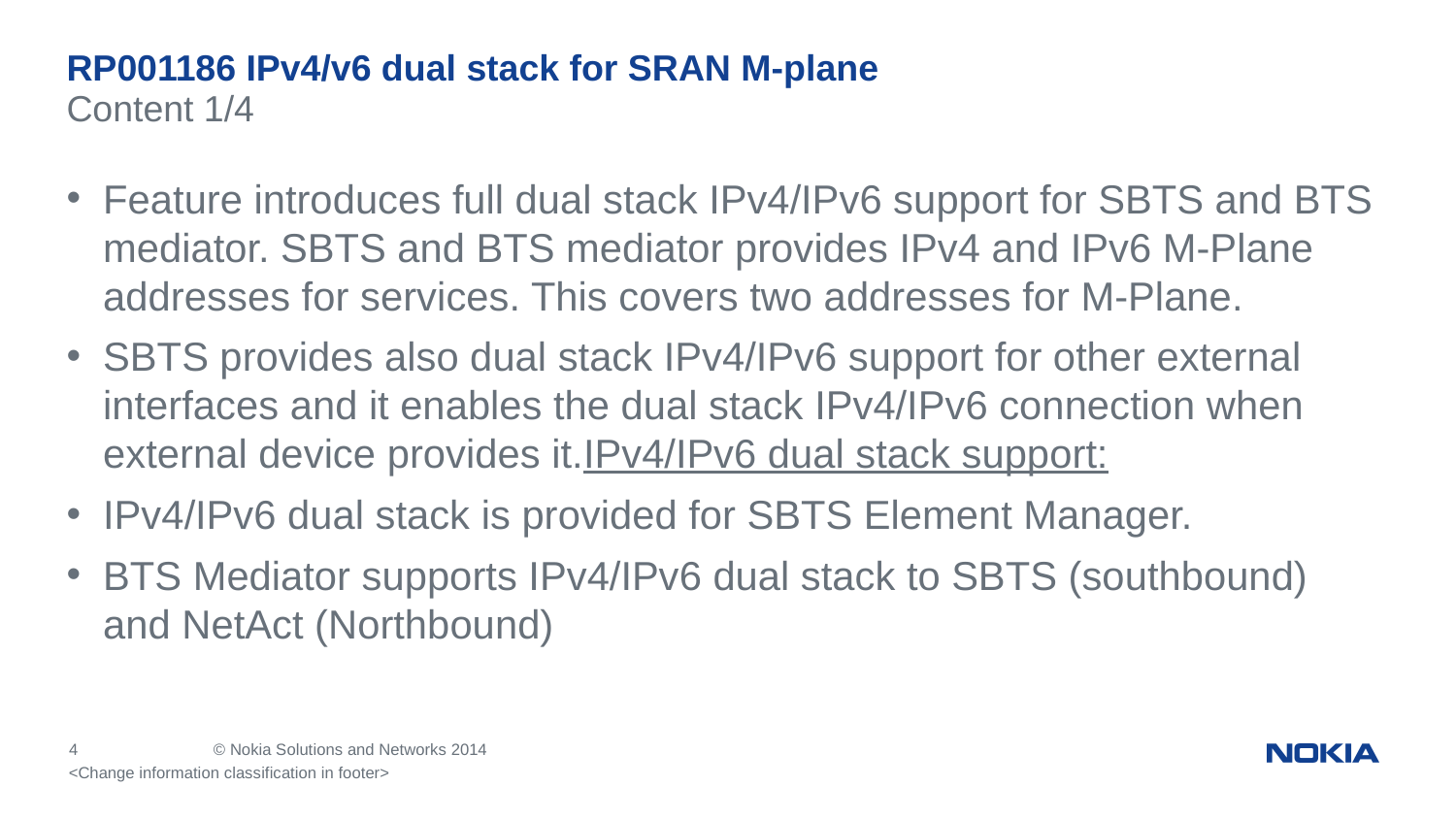

# RP001186 IPv4/v6 dual stack for SRAN M-plane
Content 1/4
Feature introduces full dual stack IPv4/IPv6 support for SBTS and BTS mediator. SBTS and BTS mediator provides IPv4 and IPv6 M-Plane addresses for services. This covers two addresses for M-Plane.
SBTS provides also dual stack IPv4/IPv6 support for other external interfaces and it enables the dual stack IPv4/IPv6 connection when external device provides it.IPv4/IPv6 dual stack support:
IPv4/IPv6 dual stack is provided for SBTS Element Manager.
BTS Mediator supports IPv4/IPv6 dual stack to SBTS (southbound) and NetAct (Northbound)

<Change information classification in footer>